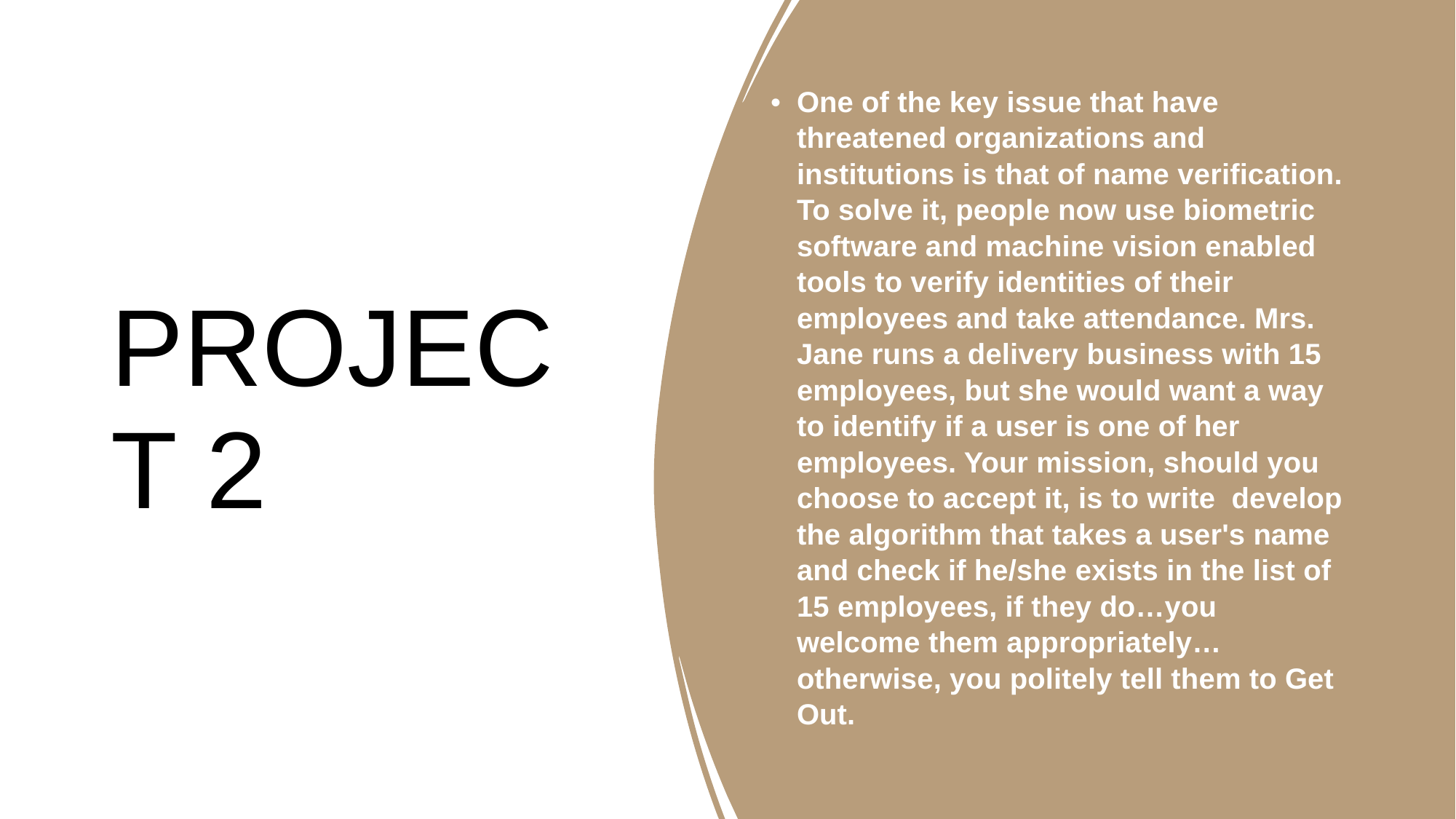

# PROJECT 2
One of the key issue that have threatened organizations and institutions is that of name verification. To solve it, people now use biometric software and machine vision enabled tools to verify identities of their employees and take attendance. Mrs. Jane runs a delivery business with 15 employees, but she would want a way to identify if a user is one of her employees. Your mission, should you choose to accept it, is to write  develop the algorithm that takes a user's name and check if he/she exists in the list of 15 employees, if they do…you welcome them appropriately…otherwise, you politely tell them to Get Out.